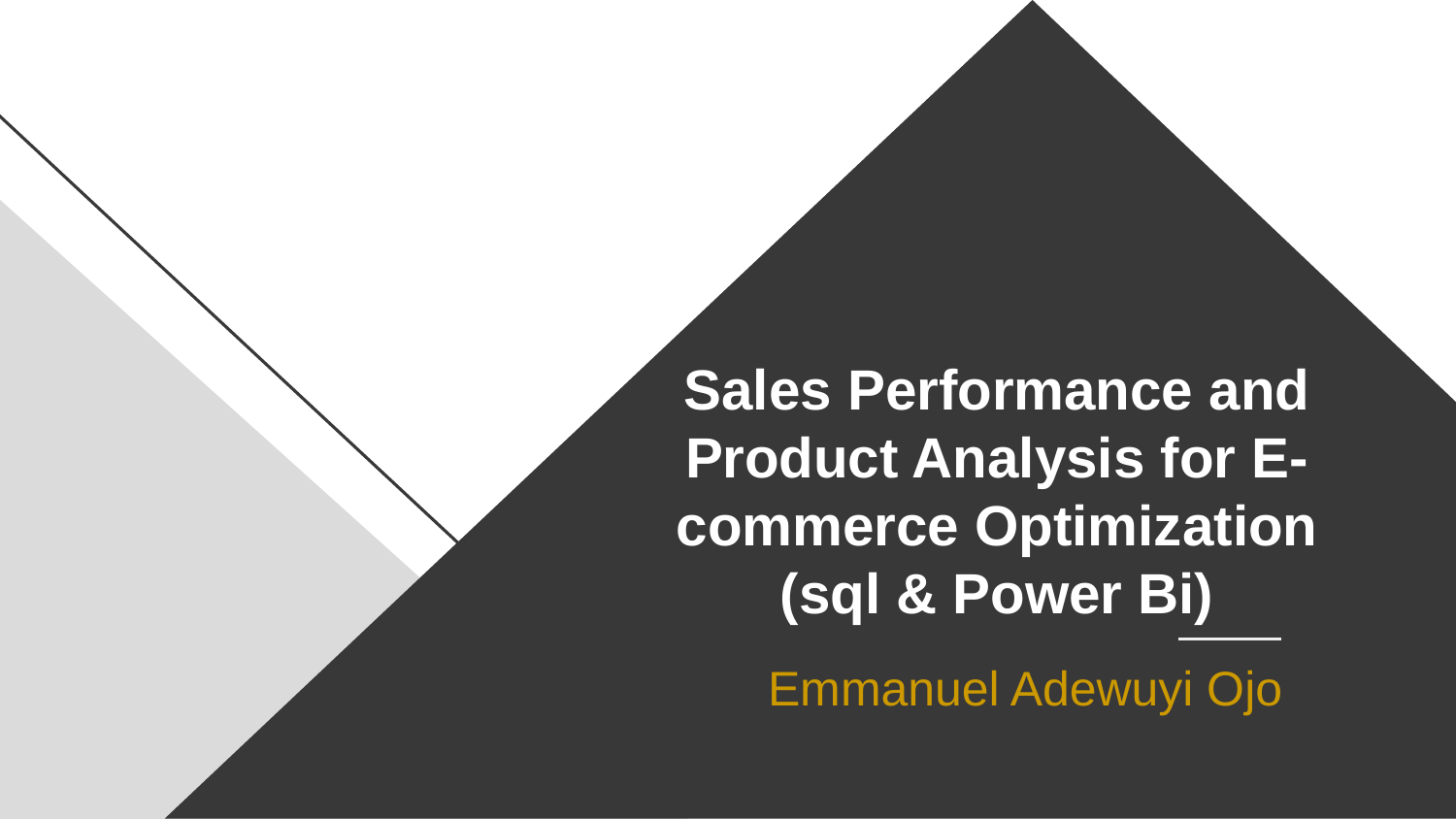

# Sales Performance and Product Analysis for E-commerce Optimization (sql & Power Bi)
Emmanuel Adewuyi Ojo